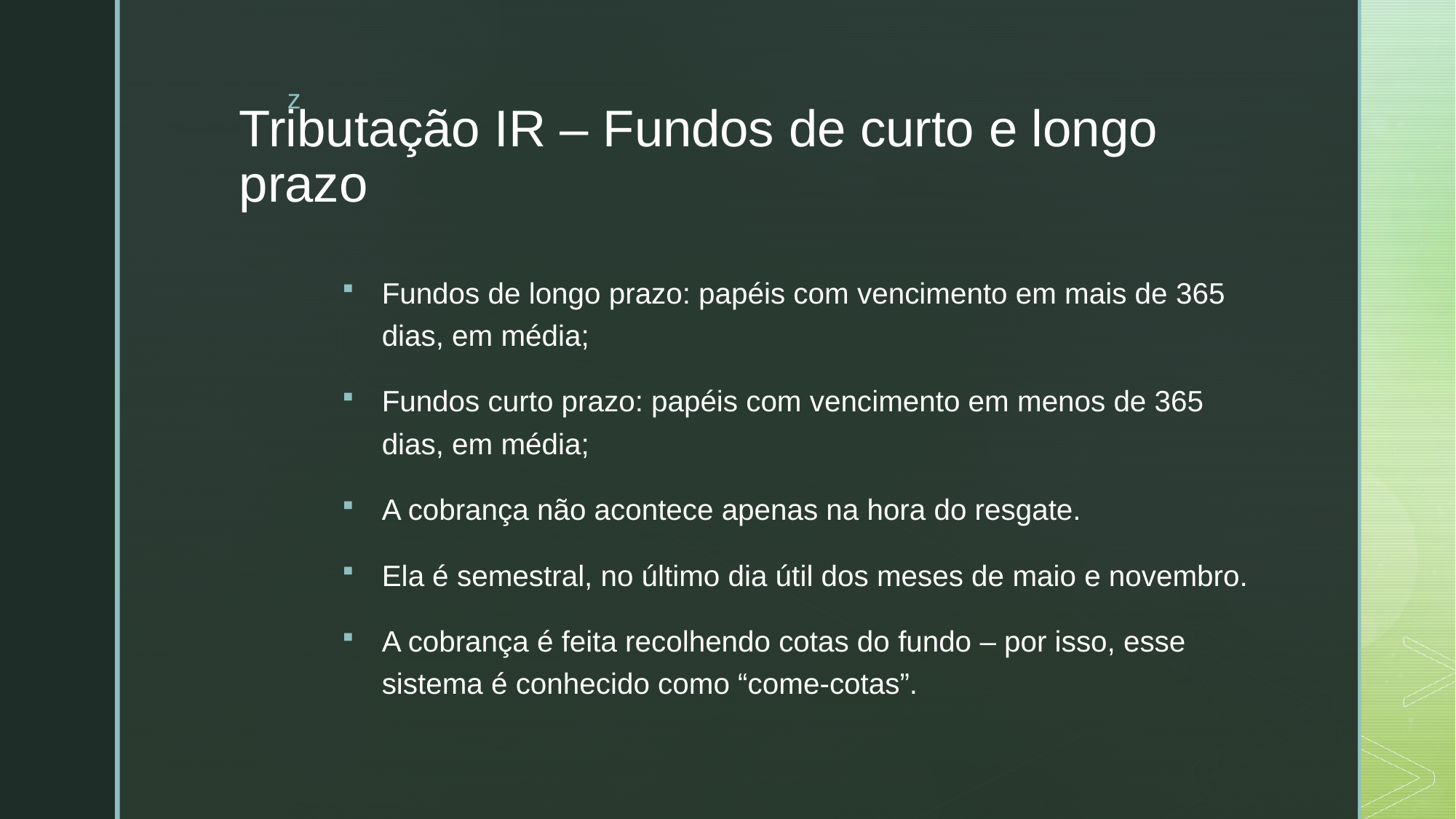

# Tributação IR – Fundos de curto e longo prazo
Fundos de longo prazo: papéis com vencimento em mais de 365 dias, em média;
Fundos curto prazo: papéis com vencimento em menos de 365 dias, em média;
A cobrança não acontece apenas na hora do resgate.
Ela é semestral, no último dia útil dos meses de maio e novembro.
A cobrança é feita recolhendo cotas do fundo – por isso, esse sistema é conhecido como “come-cotas”.